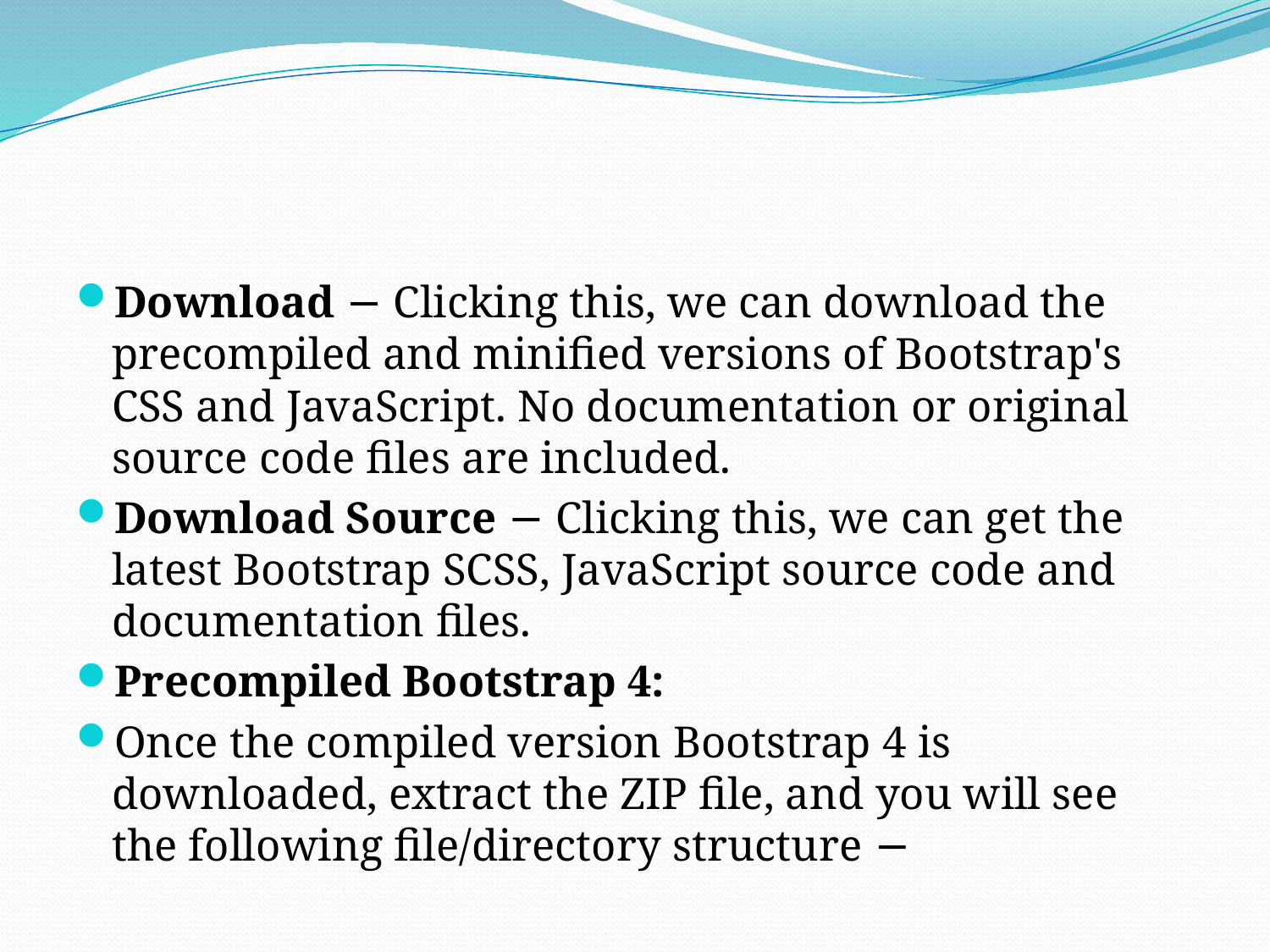

#
Download − Clicking this, we can download the precompiled and minified versions of Bootstrap's CSS and JavaScript. No documentation or original source code files are included.
Download Source − Clicking this, we can get the latest Bootstrap SCSS, JavaScript source code and documentation files.
Precompiled Bootstrap 4:
Once the compiled version Bootstrap 4 is downloaded, extract the ZIP file, and you will see the following file/directory structure −